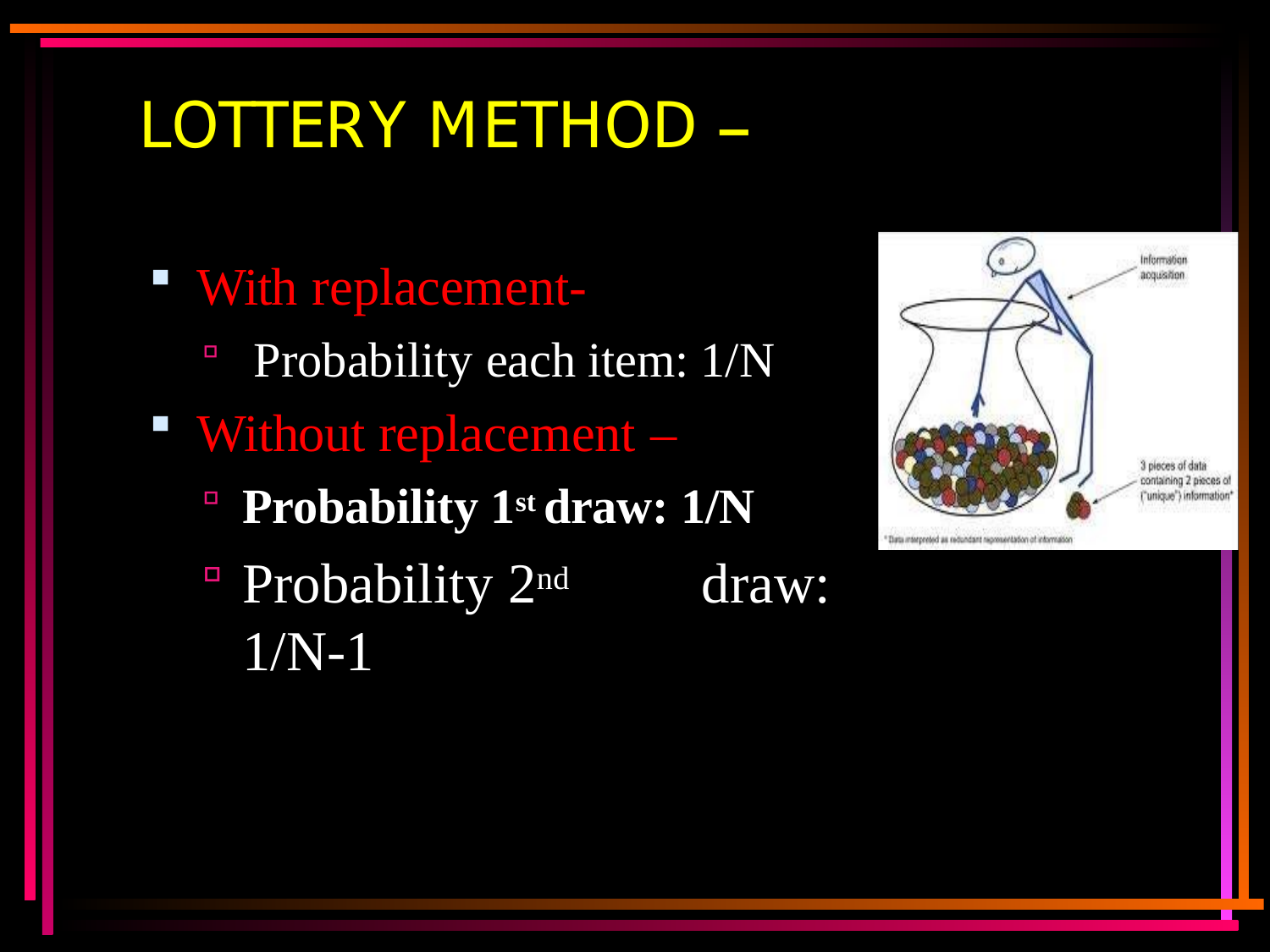

# LOTTERY METHOD -

With replacement-
Probability each item: 1/N
Without replacement –
Probability 1st draw: 1/N
Probability 2nd	draw: 1/N-1